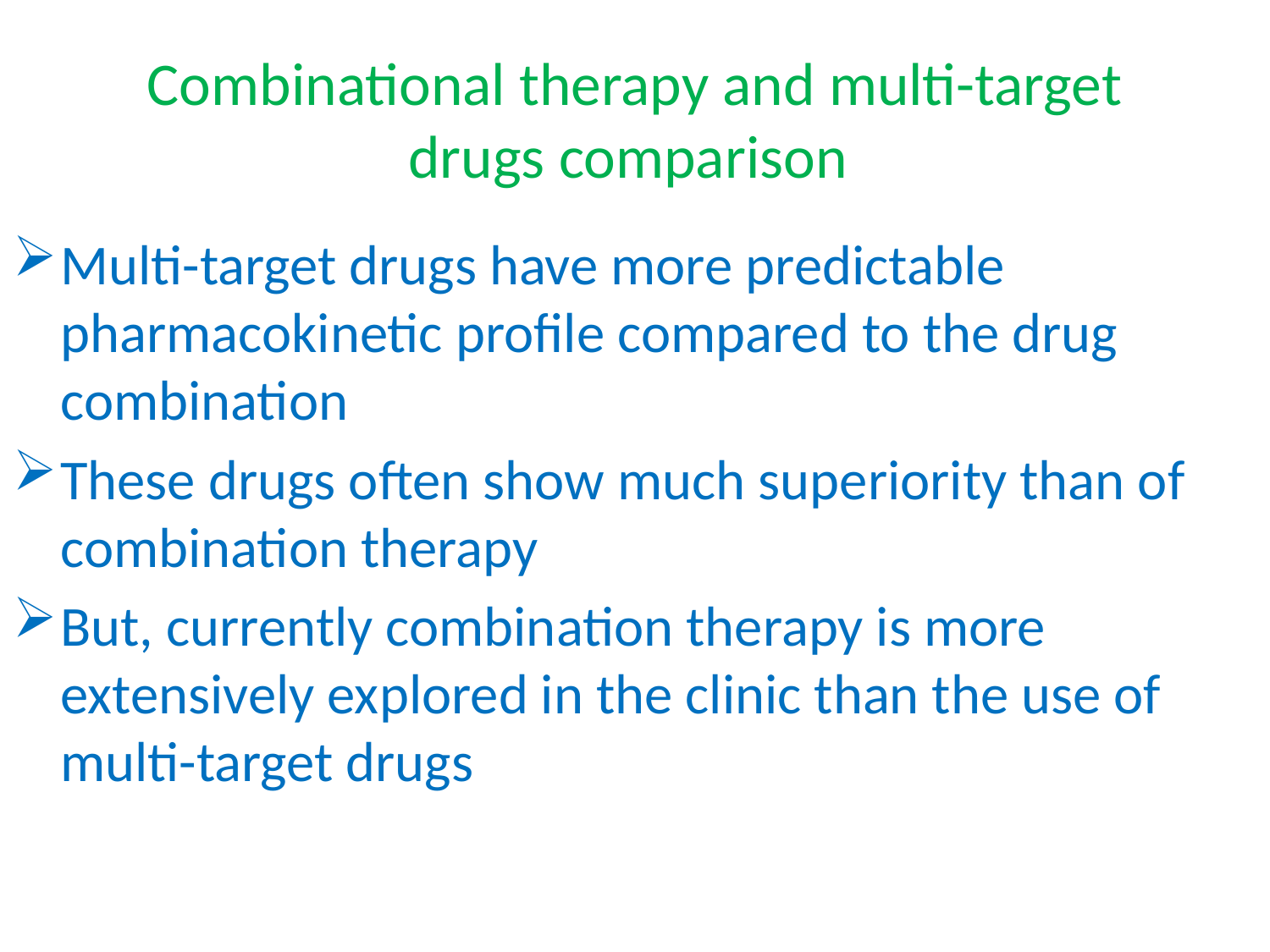

# Combinational therapy and multi-target drugs comparison
Multi-target drugs have more predictable pharmacokinetic profile compared to the drug combination
These drugs often show much superiority than of combination therapy
But, currently combination therapy is more extensively explored in the clinic than the use of multi-target drugs